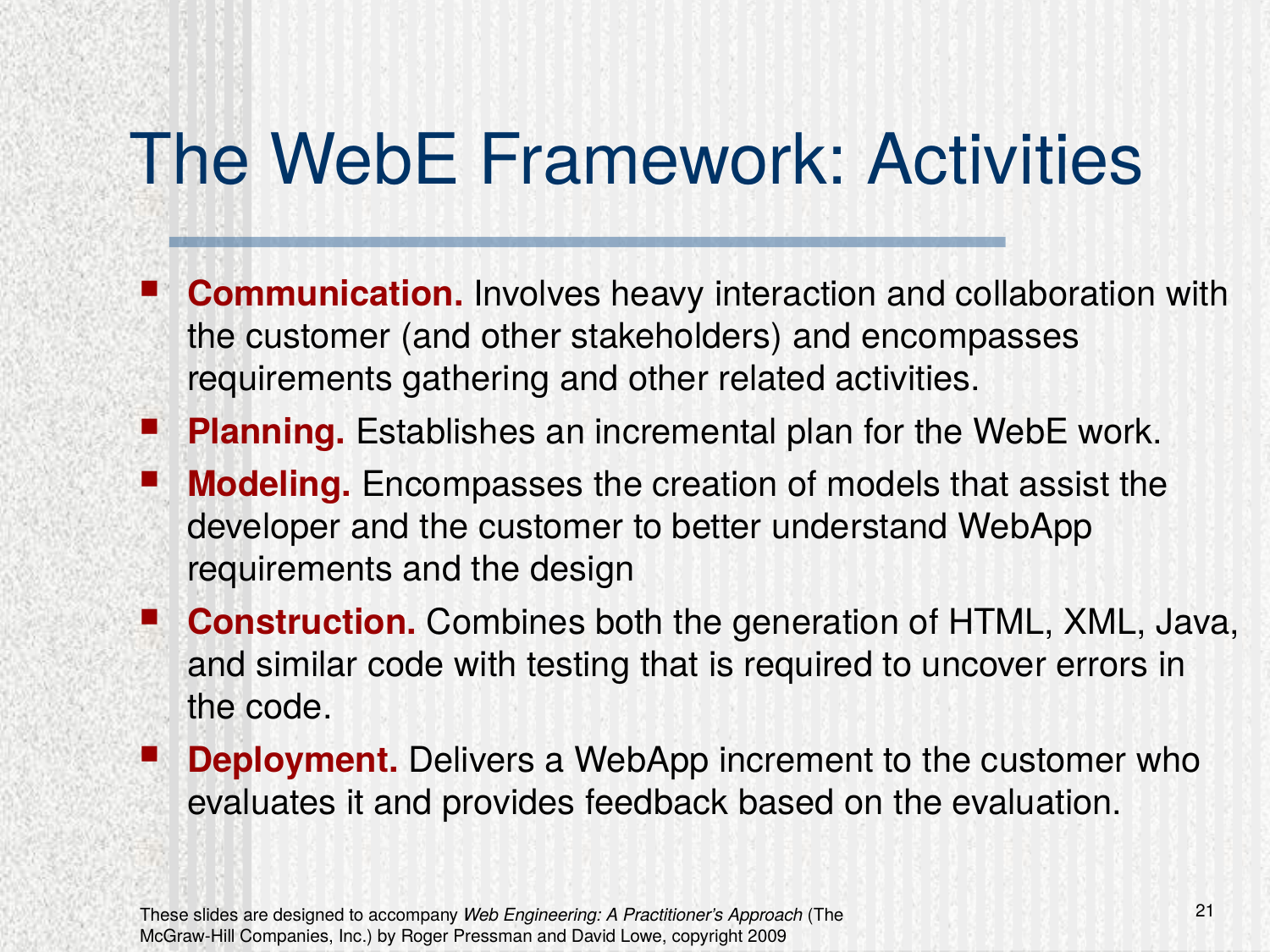

# The WebE Framework: Activities
Communication. Involves heavy interaction and collaboration with the customer (and other stakeholders) and encompasses requirements gathering and other related activities.
Planning. Establishes an incremental plan for the WebE work.
Modeling. Encompasses the creation of models that assist the developer and the customer to better understand WebApp requirements and the design
Construction. Combines both the generation of HTML, XML, Java, and similar code with testing that is required to uncover errors in the code.
Deployment. Delivers a WebApp increment to the customer who evaluates it and provides feedback based on the evaluation.
21
These slides are designed to accompany Web Engineering: A Practitioner’s Approach (The McGraw-Hill Companies, Inc.) by Roger Pressman and David Lowe, copyright 2009